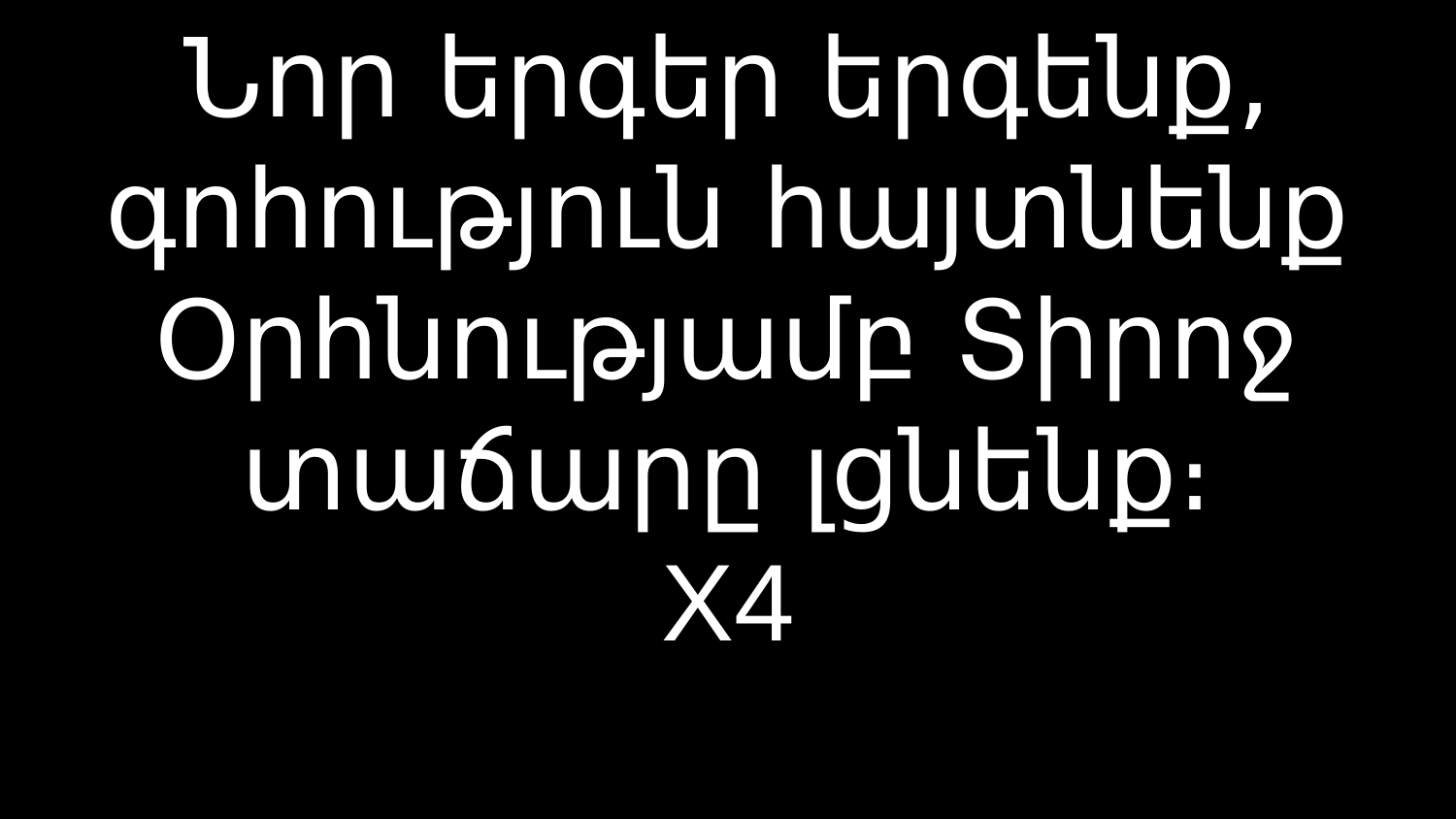

# Նոր երգեր երգենք, գոհություն հայտնենք Օրհնությամբ Տիրոջ տաճարը լցնենք։ X4